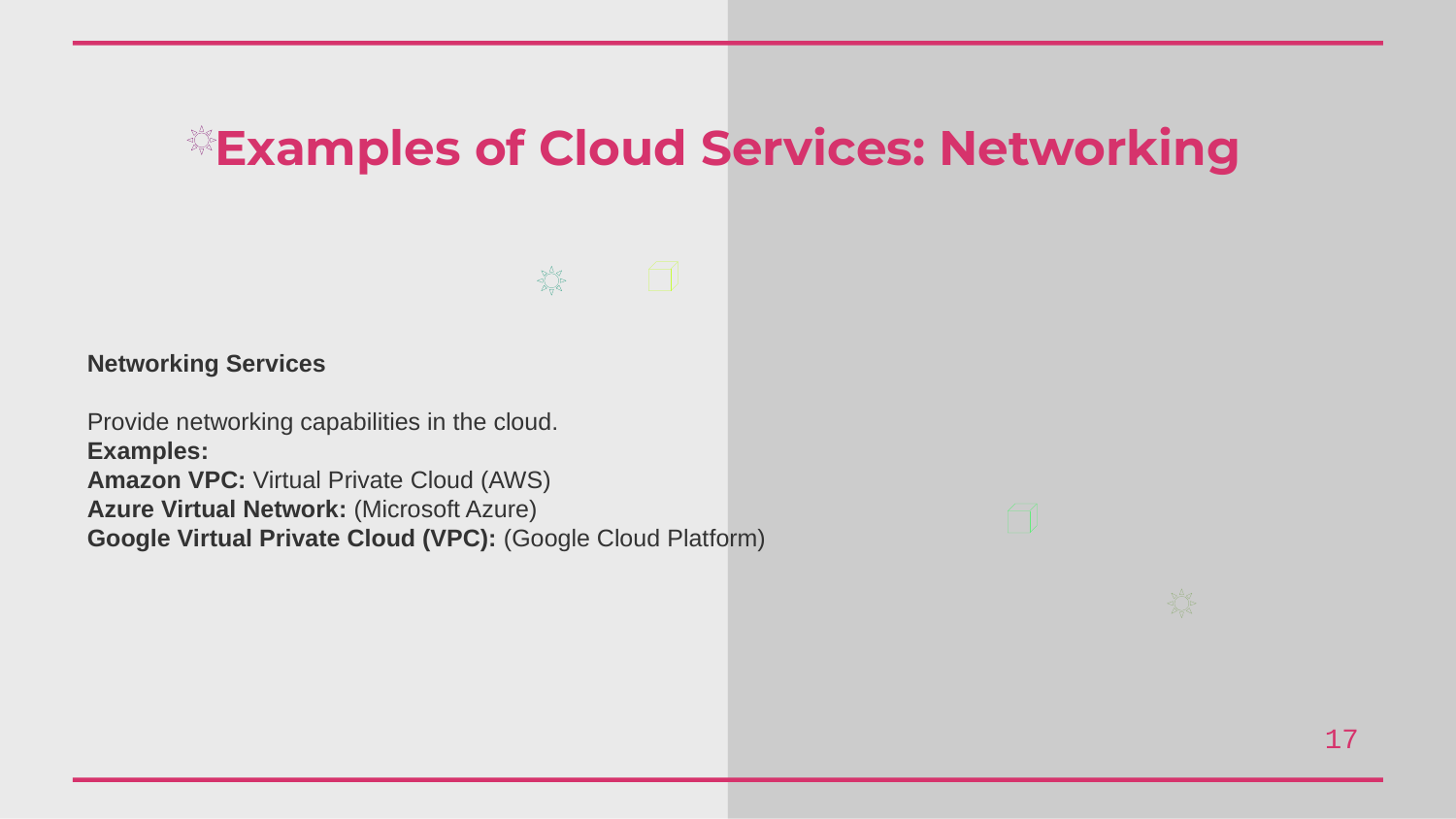

Examples of Cloud Services: Networking

Networking Services

Provide networking capabilities in the cloud.
Examples:
Amazon VPC: Virtual Private Cloud (AWS)
Azure Virtual Network: (Microsoft Azure)
Google Virtual Private Cloud (VPC): (Google Cloud Platform)

17